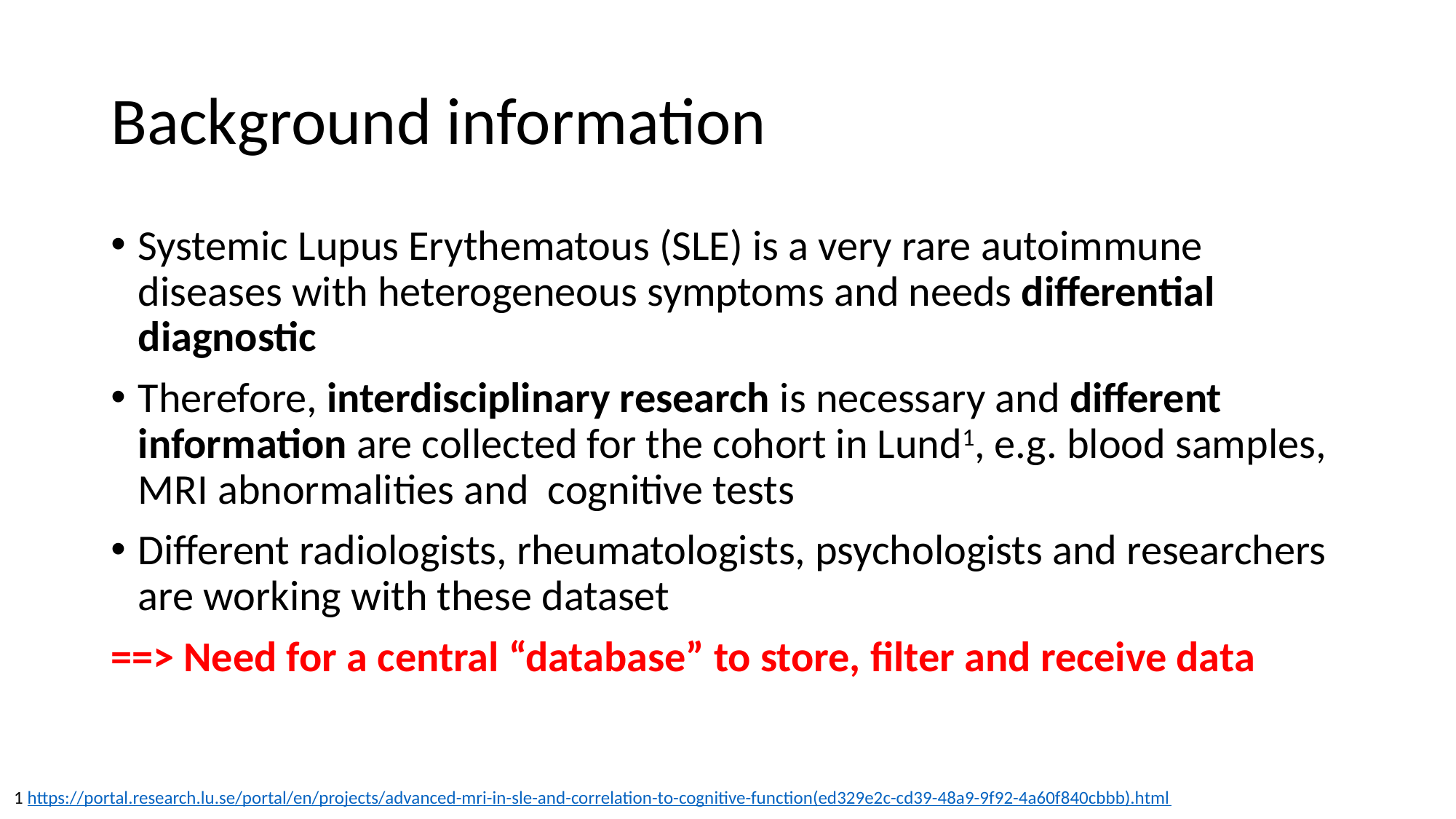

# Background information
Systemic Lupus Erythematous (SLE) is a very rare autoimmune diseases with heterogeneous symptoms and needs differential diagnostic
Therefore, interdisciplinary research is necessary and different information are collected for the cohort in Lund1, e.g. blood samples, MRI abnormalities and  cognitive tests
Different radiologists, rheumatologists, psychologists and researchers are working with these dataset
==> Need for a central “database” to store, filter and receive data
1 https://portal.research.lu.se/portal/en/projects/advanced-mri-in-sle-and-correlation-to-cognitive-function(ed329e2c-cd39-48a9-9f92-4a60f840cbbb).html